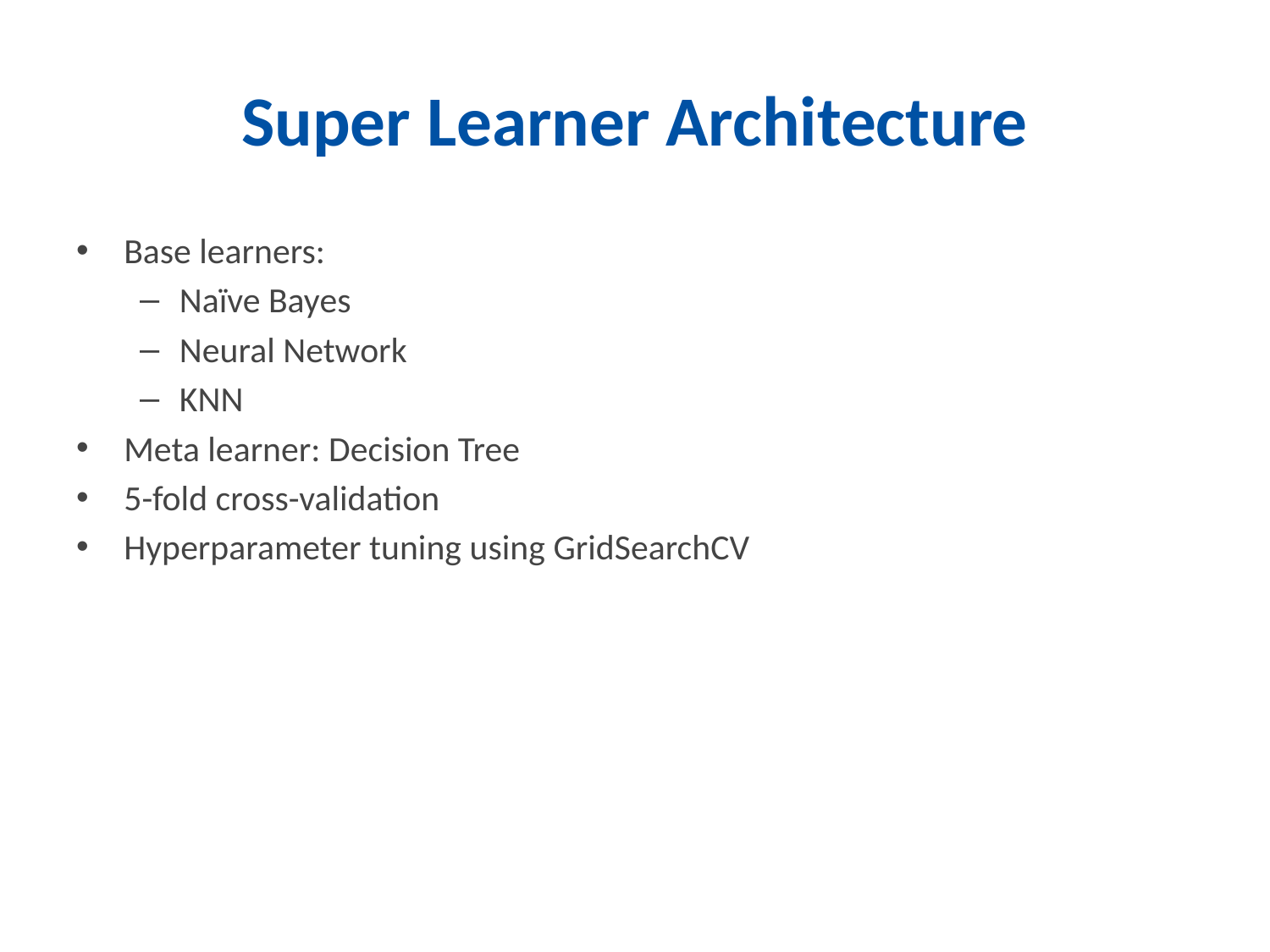

# Super Learner Architecture
Base learners:
Naïve Bayes
Neural Network
KNN
Meta learner: Decision Tree
5-fold cross-validation
Hyperparameter tuning using GridSearchCV